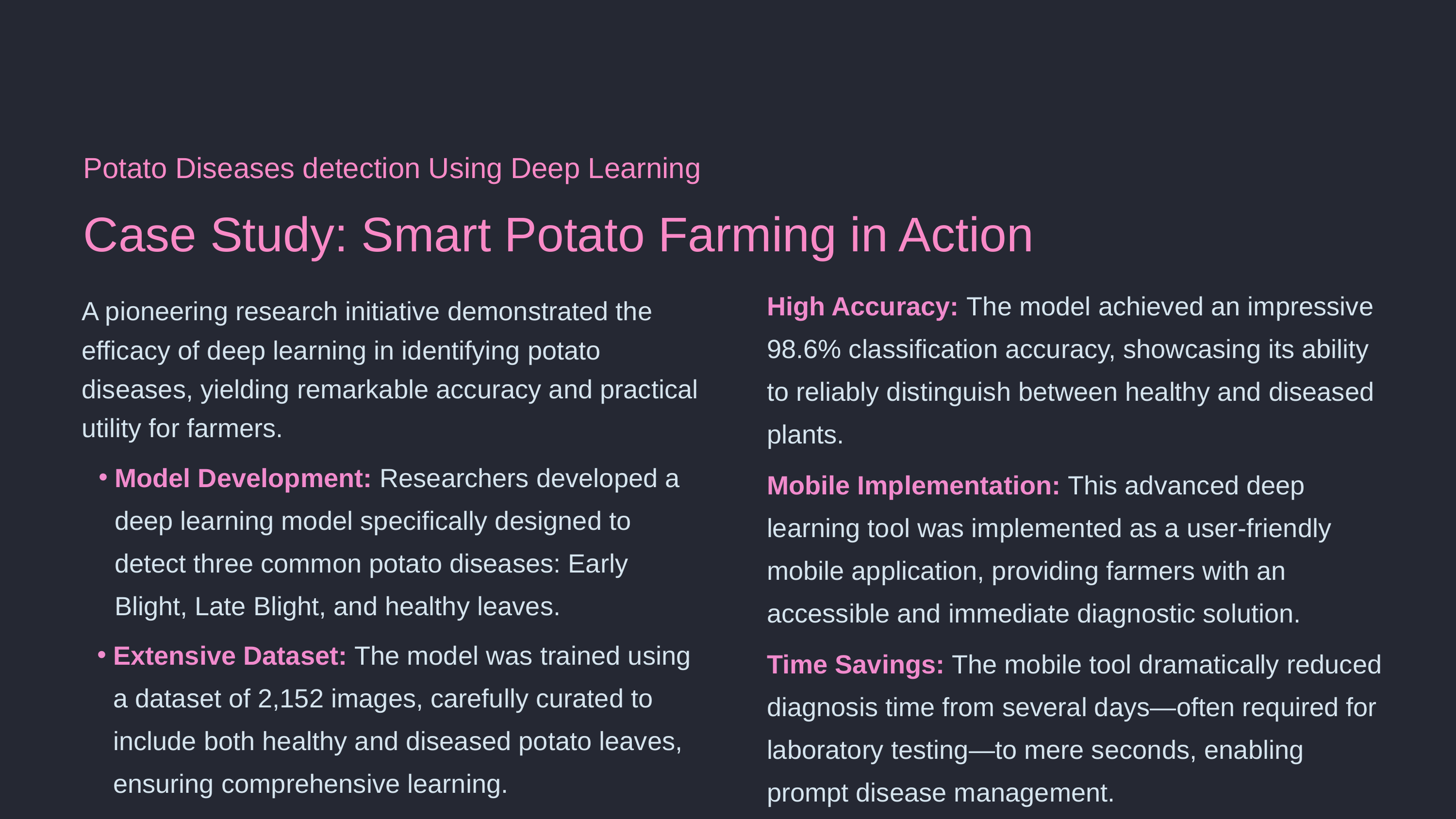

Potato Diseases detection Using Deep Learning
Case Study: Smart Potato Farming in Action
High Accuracy: The model achieved an impressive 98.6% classification accuracy, showcasing its ability to reliably distinguish between healthy and diseased plants.
A pioneering research initiative demonstrated the efficacy of deep learning in identifying potato diseases, yielding remarkable accuracy and practical utility for farmers.
Model Development: Researchers developed a deep learning model specifically designed to detect three common potato diseases: Early Blight, Late Blight, and healthy leaves.
Mobile Implementation: This advanced deep learning tool was implemented as a user-friendly mobile application, providing farmers with an accessible and immediate diagnostic solution.
Extensive Dataset: The model was trained using a dataset of 2,152 images, carefully curated to include both healthy and diseased potato leaves, ensuring comprehensive learning.
Time Savings: The mobile tool dramatically reduced diagnosis time from several days—often required for laboratory testing—to mere seconds, enabling prompt disease management.